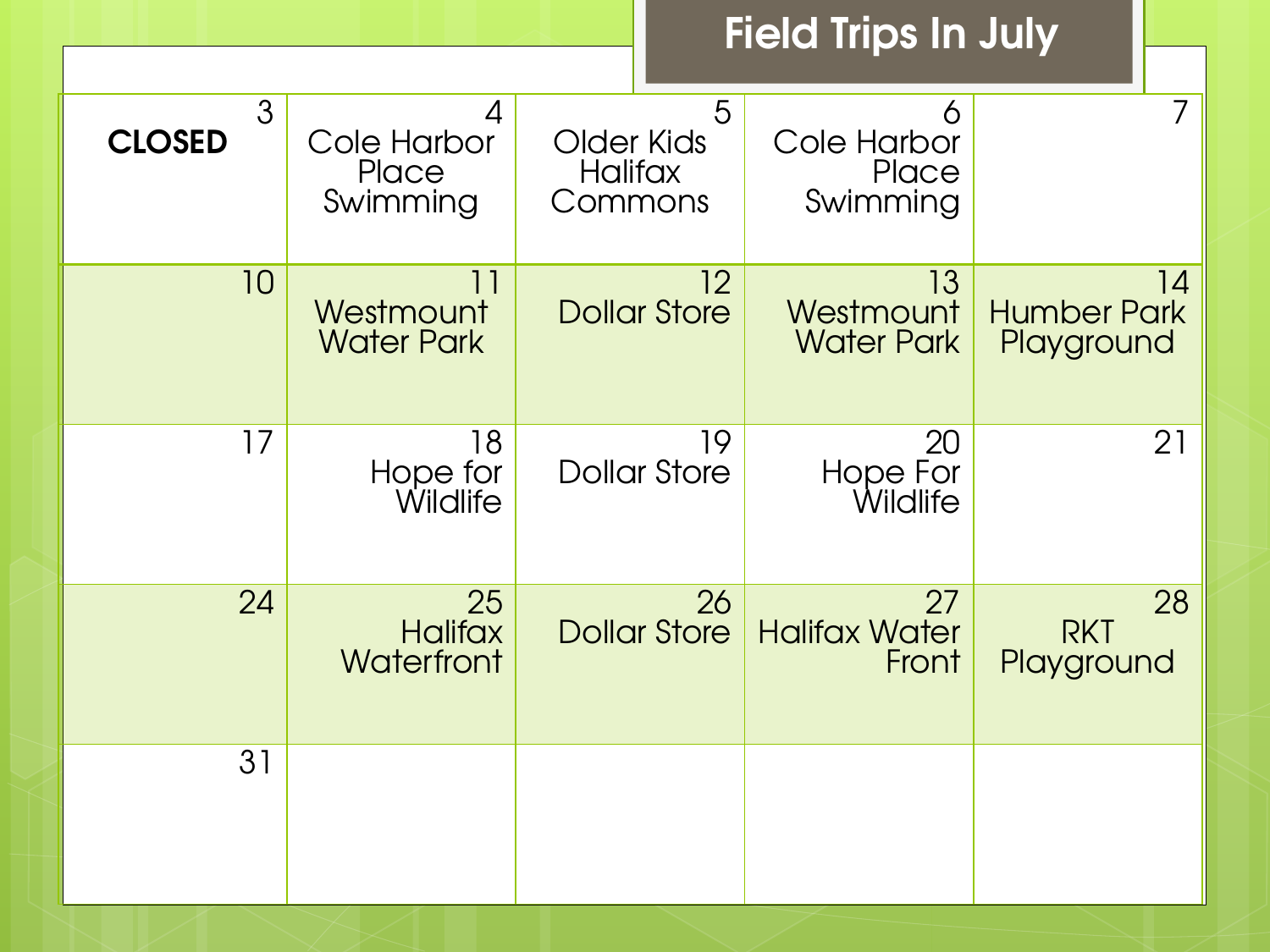

Field Trips In July
| 3 CLOSED | 4 Cole Harbor Place Swimming | 5 Older Kids Halifax Commons | 6 Cole Harbor Place Swimming | 7 |
| --- | --- | --- | --- | --- |
| 10 | 11 Westmount Water Park | 12 Dollar Store | 13 Westmount Water Park | 14 Humber Park Playground |
| 17 | 18 Hope for Wildlife | 19 Dollar Store | 20 Hope For Wildlife | 21 |
| 24 | 25 Halifax Waterfront | 26 Dollar Store | 27 Halifax Water Front | 28 RKT Playground |
| 31 |  |  |  |  |